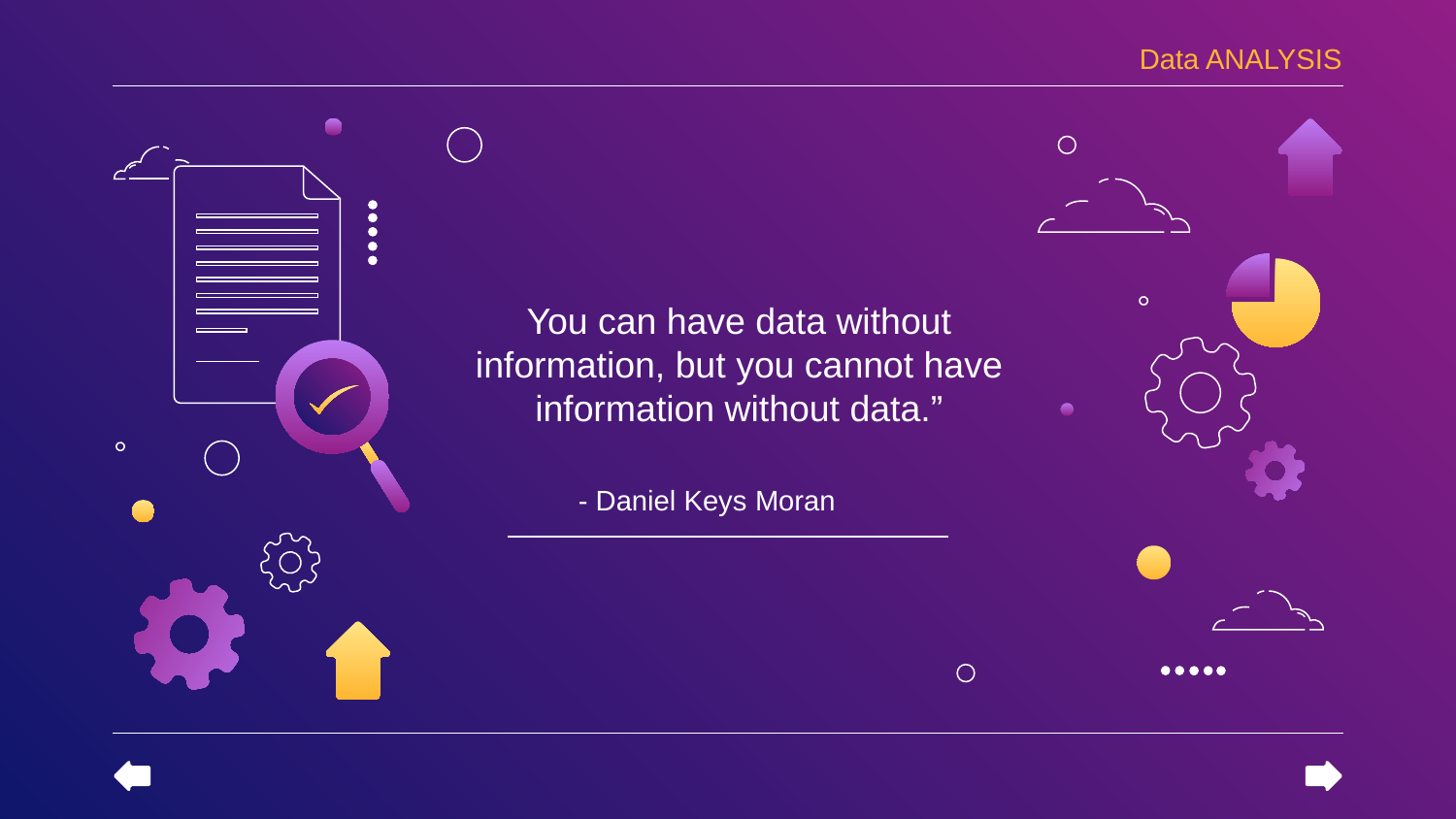

Data ANALYSIS

You can have data without information, but you cannot have information without data.”

- Daniel Keys Moran